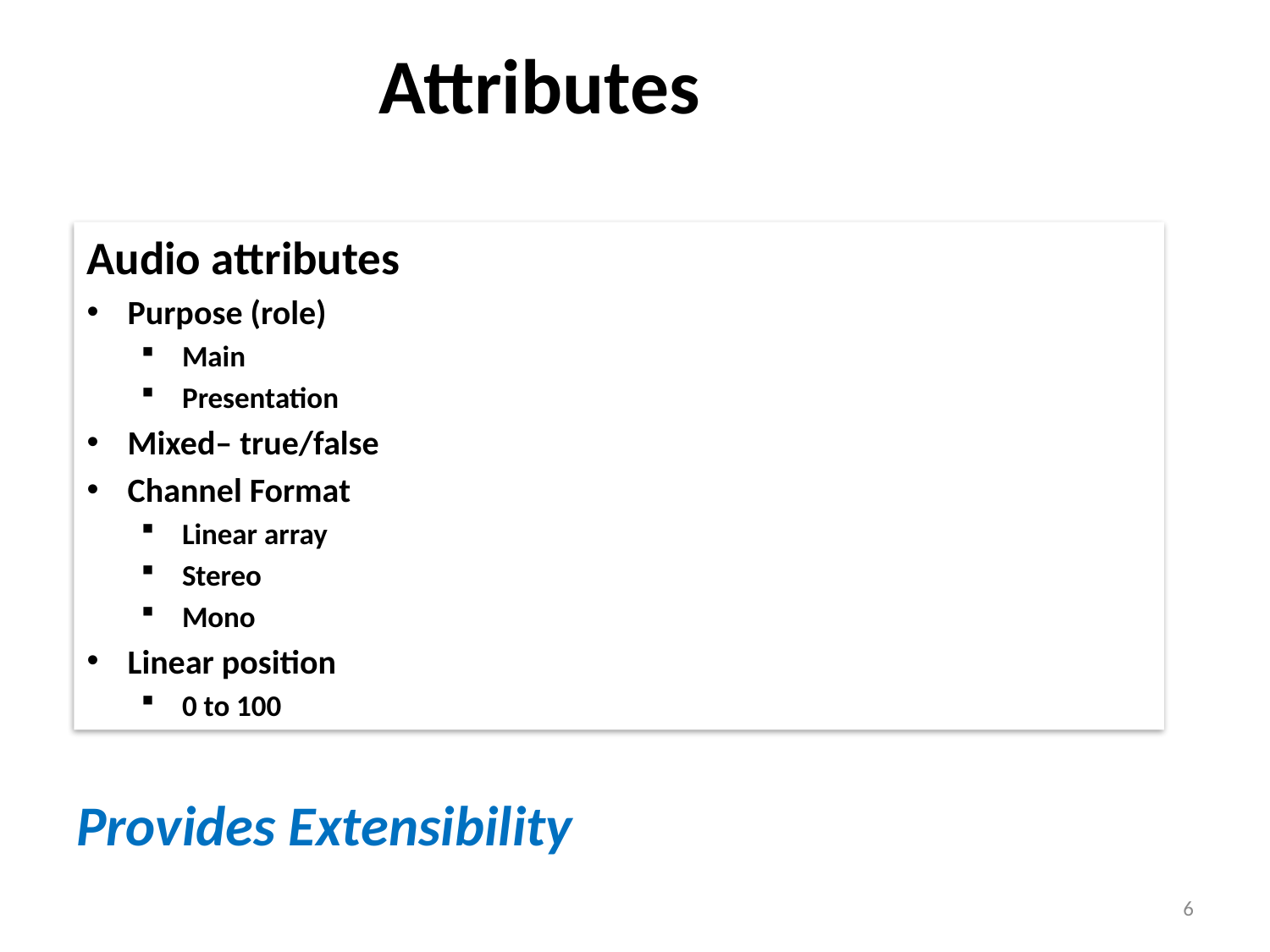

# Attributes
Audio attributes
Purpose (role)
Main
Presentation
Mixed– true/false
Channel Format
Linear array
Stereo
Mono
Linear position
0 to 100
Provides Extensibility
6